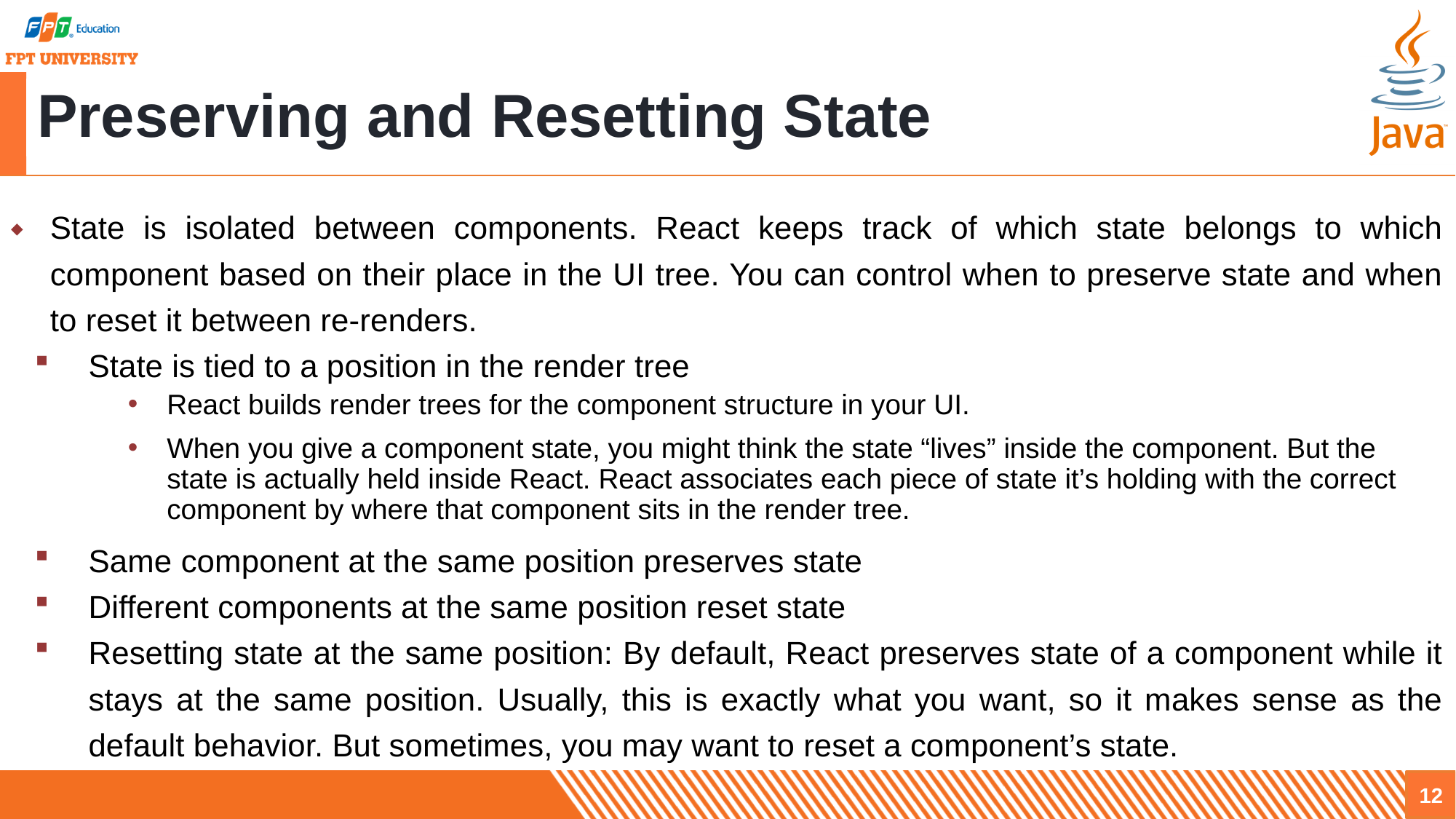

# Preserving and Resetting State
State is isolated between components. React keeps track of which state belongs to which component based on their place in the UI tree. You can control when to preserve state and when to reset it between re-renders.
State is tied to a position in the render tree
React builds render trees for the component structure in your UI.
When you give a component state, you might think the state “lives” inside the component. But the state is actually held inside React. React associates each piece of state it’s holding with the correct component by where that component sits in the render tree.
Same component at the same position preserves state
Different components at the same position reset state
Resetting state at the same position: By default, React preserves state of a component while it stays at the same position. Usually, this is exactly what you want, so it makes sense as the default behavior. But sometimes, you may want to reset a component’s state.

12